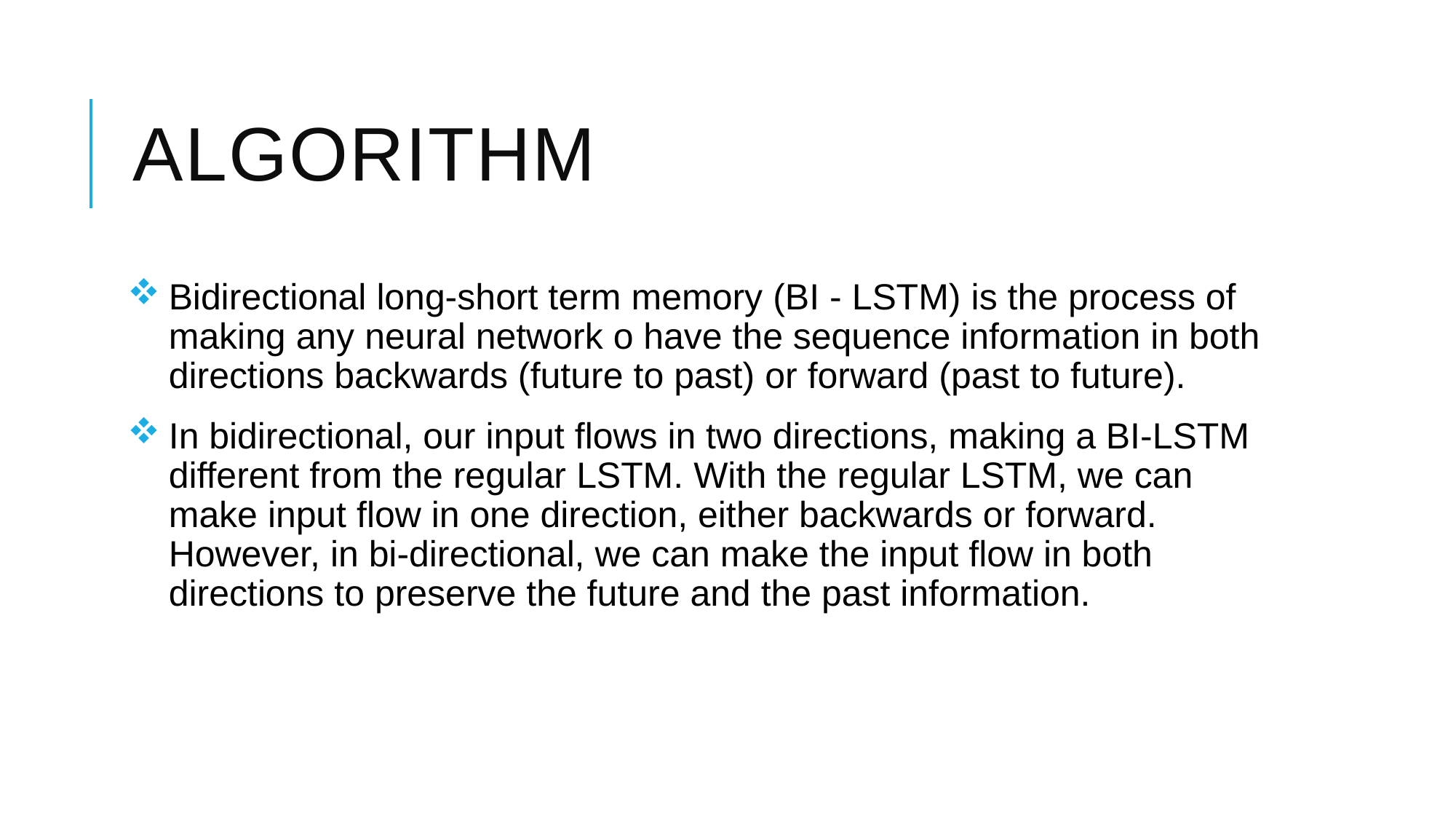

# ALGORITHM
Bidirectional long-short term memory (BI - LSTM) is the process of making any neural network o have the sequence information in both directions backwards (future to past) or forward (past to future).
In bidirectional, our input flows in two directions, making a BI-LSTM different from the regular LSTM. With the regular LSTM, we can make input flow in one direction, either backwards or forward. However, in bi-directional, we can make the input flow in both directions to preserve the future and the past information.